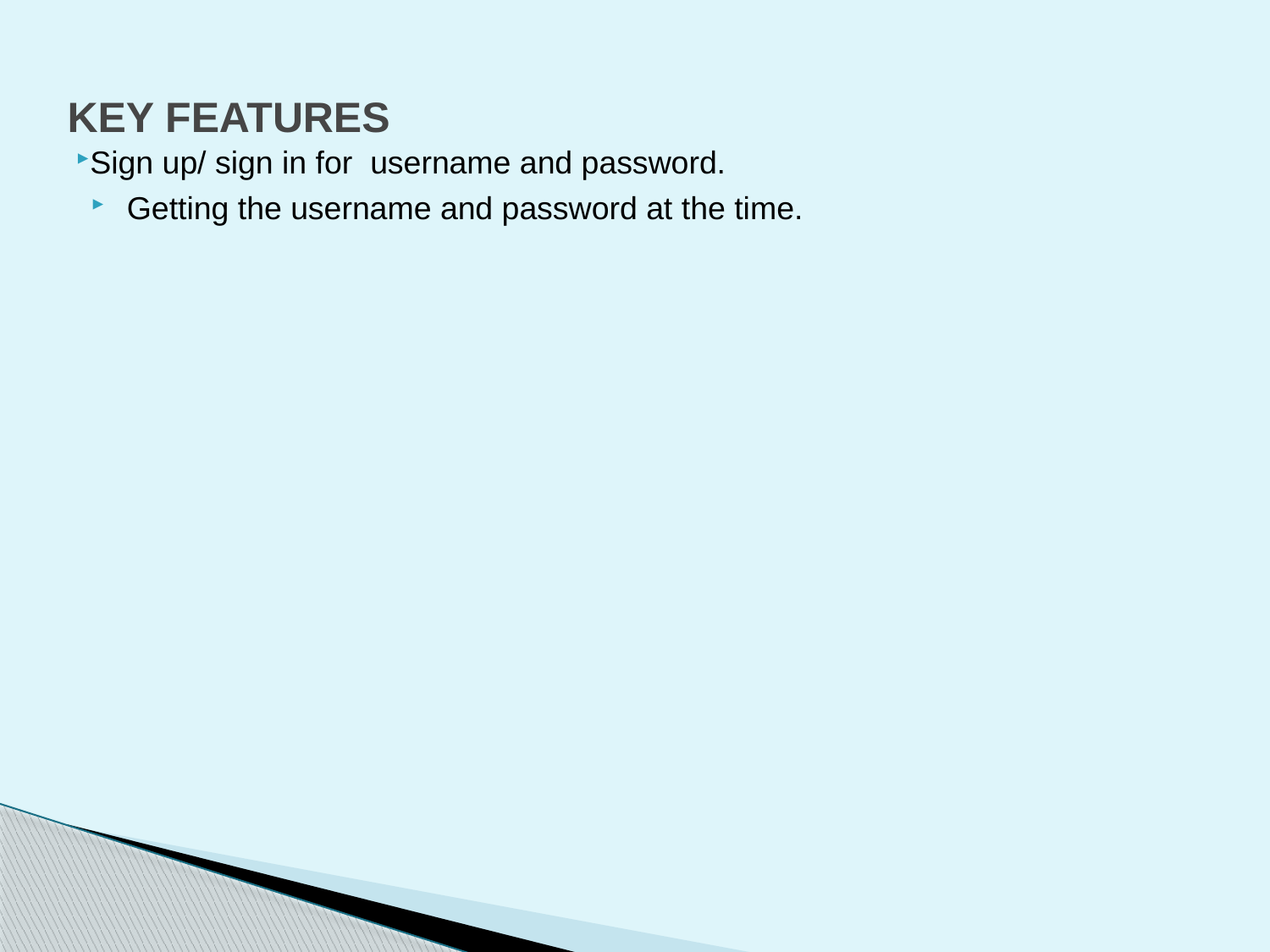

# KEY FEATURES
Sign up/ sign in for  username and password.
Getting the username and password at the time.